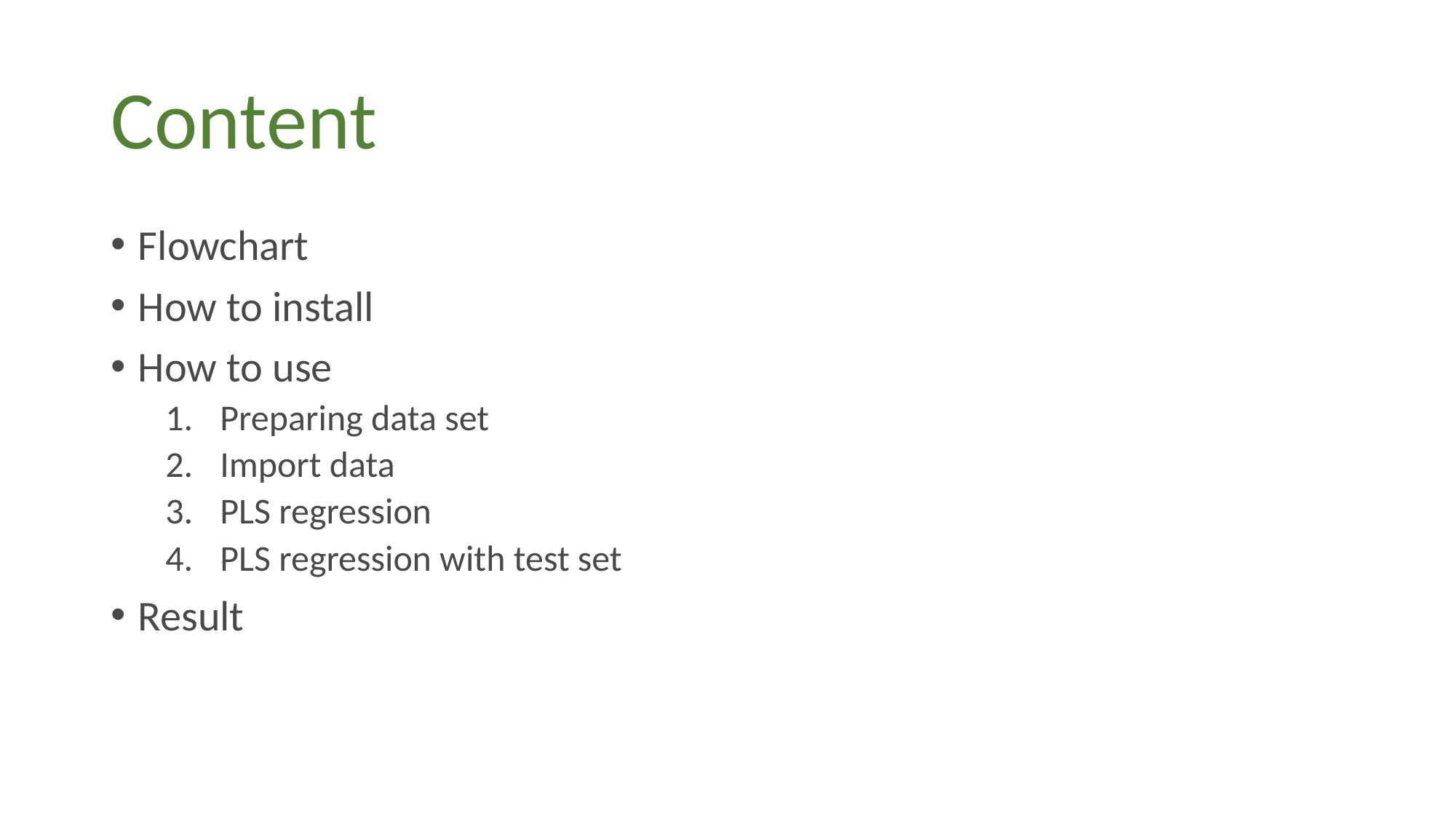

# Content
Flowchart
How to install
How to use
Preparing data set
Import data
PLS regression
PLS regression with test set
Result